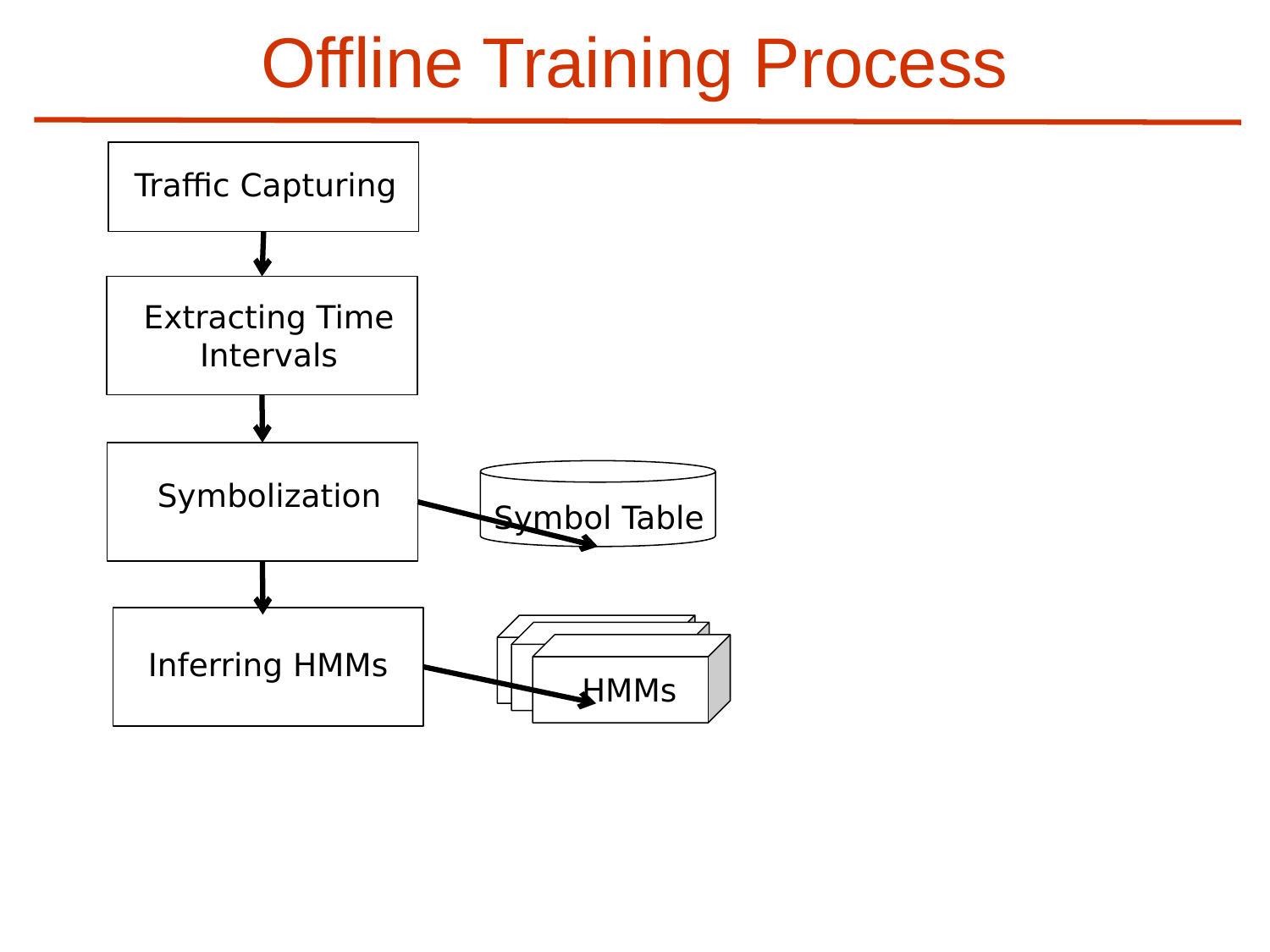

# Offline Training Process

Traffic Capturing

Extracting Time Intervals

Symbolization

Symbol Table

Inferring HMMs

HMMs